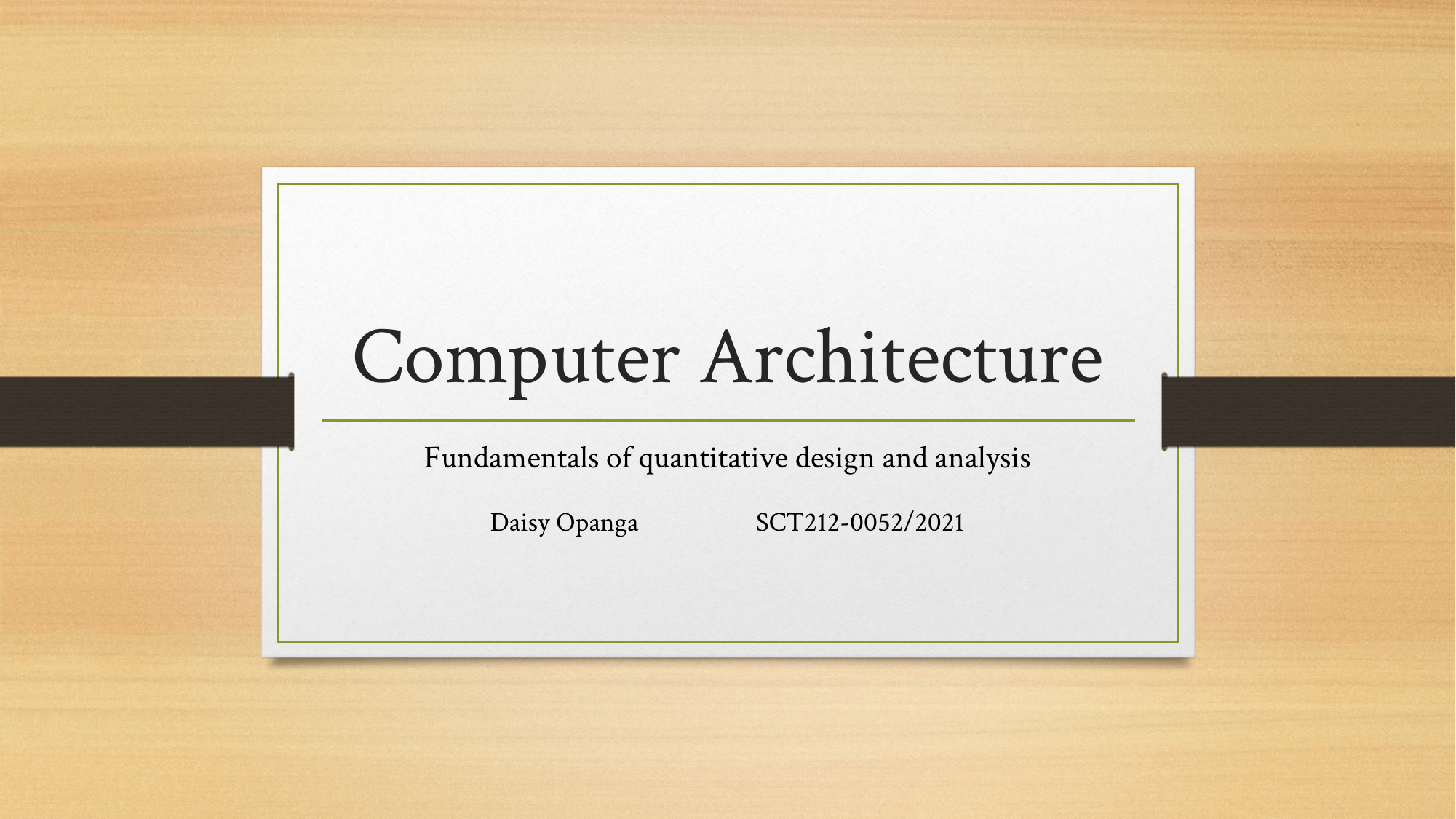

# Computer Architecture
Fundamentals of quantitative design and analysis
Daisy Opanga                   SCT212-0052/2021